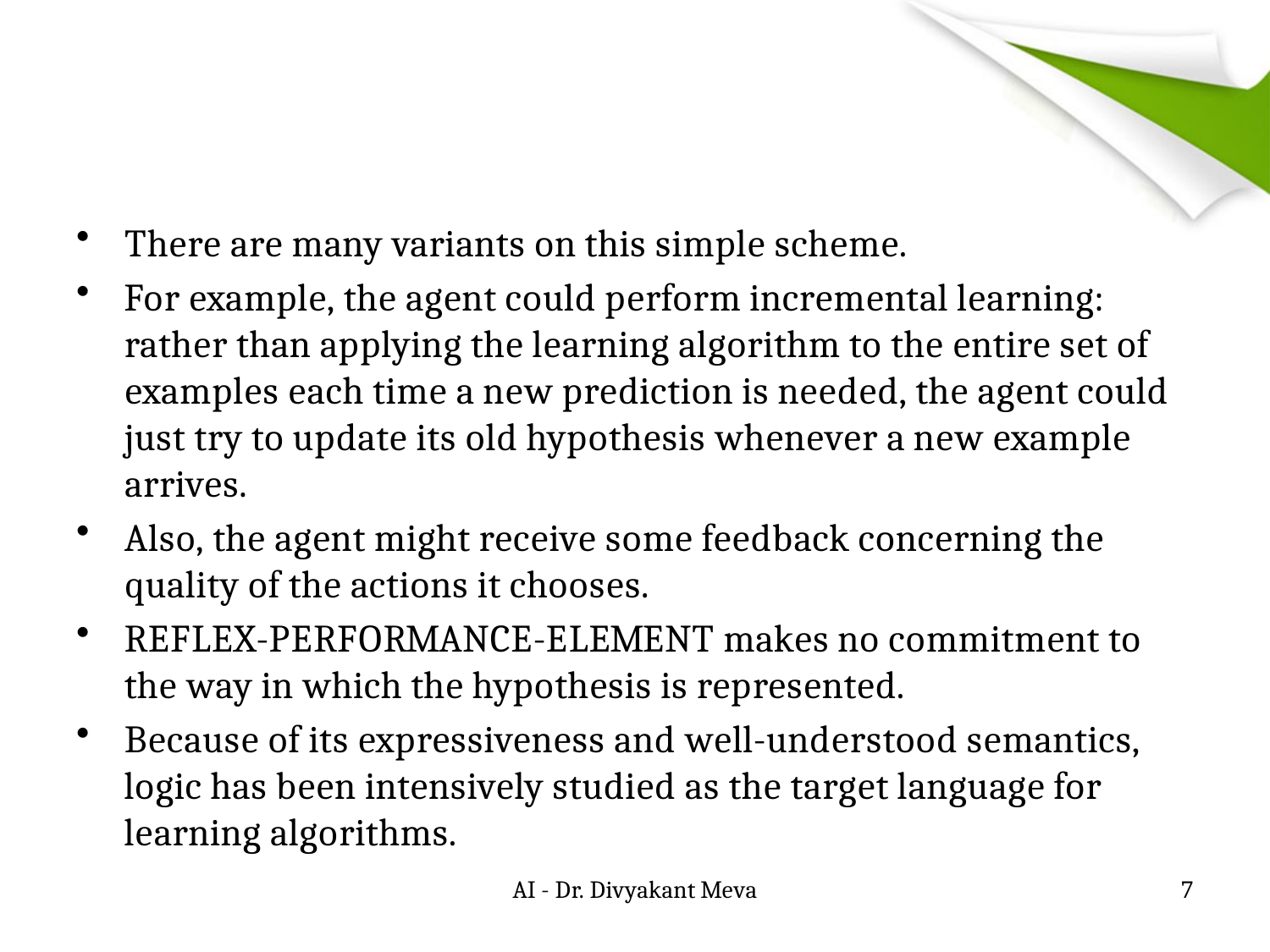

#
There are many variants on this simple scheme.
For example, the agent could perform incremental learning: rather than applying the learning algorithm to the entire set of examples each time a new prediction is needed, the agent could just try to update its old hypothesis whenever a new example arrives.
Also, the agent might receive some feedback concerning the quality of the actions it chooses.
REFLEX-PERFORMANCE-ELEMENT makes no commitment to the way in which the hypothesis is represented.
Because of its expressiveness and well-understood semantics, logic has been intensively studied as the target language for learning algorithms.
AI - Dr. Divyakant Meva
7